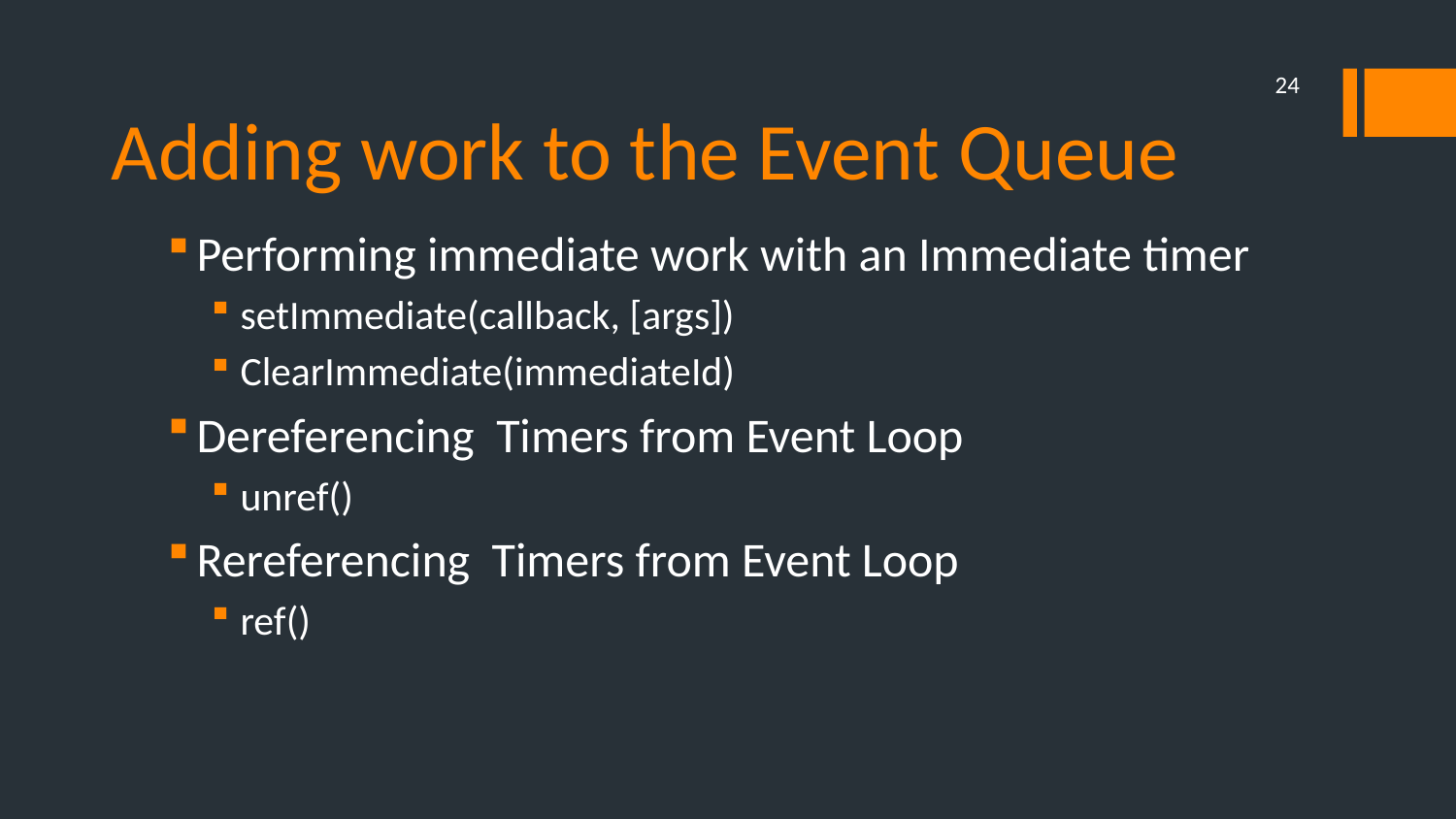

# Adding work to the Event Queue
24
Performing immediate work with an Immediate timer
setImmediate(callback, [args])
ClearImmediate(immediateId)
Dereferencing  Timers from Event Loop
unref()
Rereferencing  Timers from Event Loop
ref()